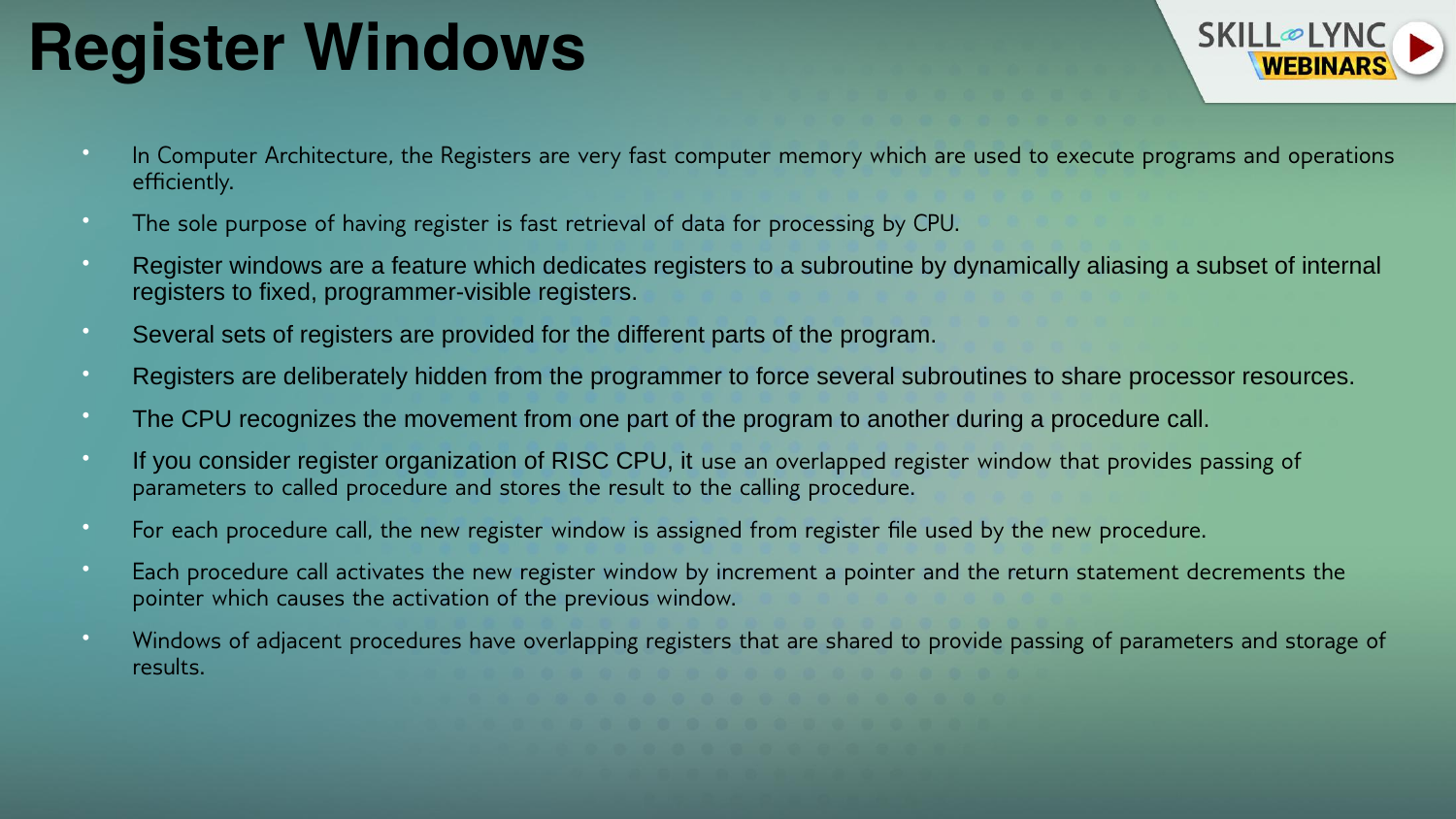

# Register Windows
In Computer Architecture, the Registers are very fast computer memory which are used to execute programs and operations efficiently.
The sole purpose of having register is fast retrieval of data for processing by CPU.
Register windows are a feature which dedicates registers to a subroutine by dynamically aliasing a subset of internal registers to fixed, programmer-visible registers.
Several sets of registers are provided for the different parts of the program.
Registers are deliberately hidden from the programmer to force several subroutines to share processor resources.
The CPU recognizes the movement from one part of the program to another during a procedure call.
If you consider register organization of RISC CPU, it use an overlapped register window that provides passing of parameters to called procedure and stores the result to the calling procedure.
For each procedure call, the new register window is assigned from register file used by the new procedure.
Each procedure call activates the new register window by increment a pointer and the return statement decrements the pointer which causes the activation of the previous window.
Windows of adjacent procedures have overlapping registers that are shared to provide passing of parameters and storage of results.